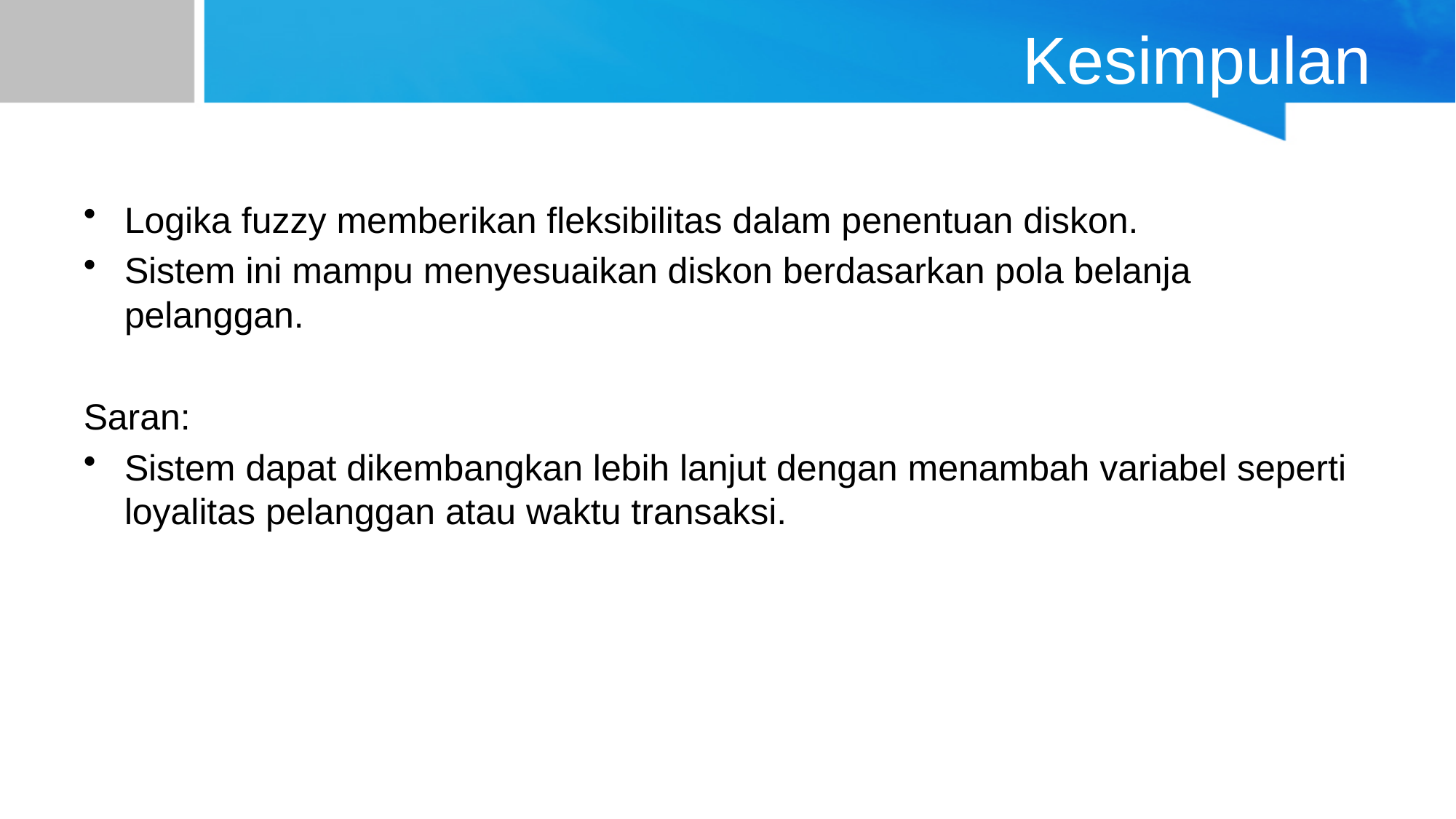

# Kesimpulan

Logika fuzzy memberikan fleksibilitas dalam penentuan diskon.
Sistem ini mampu menyesuaikan diskon berdasarkan pola belanja pelanggan.

Saran:
Sistem dapat dikembangkan lebih lanjut dengan menambah variabel seperti loyalitas pelanggan atau waktu transaksi.